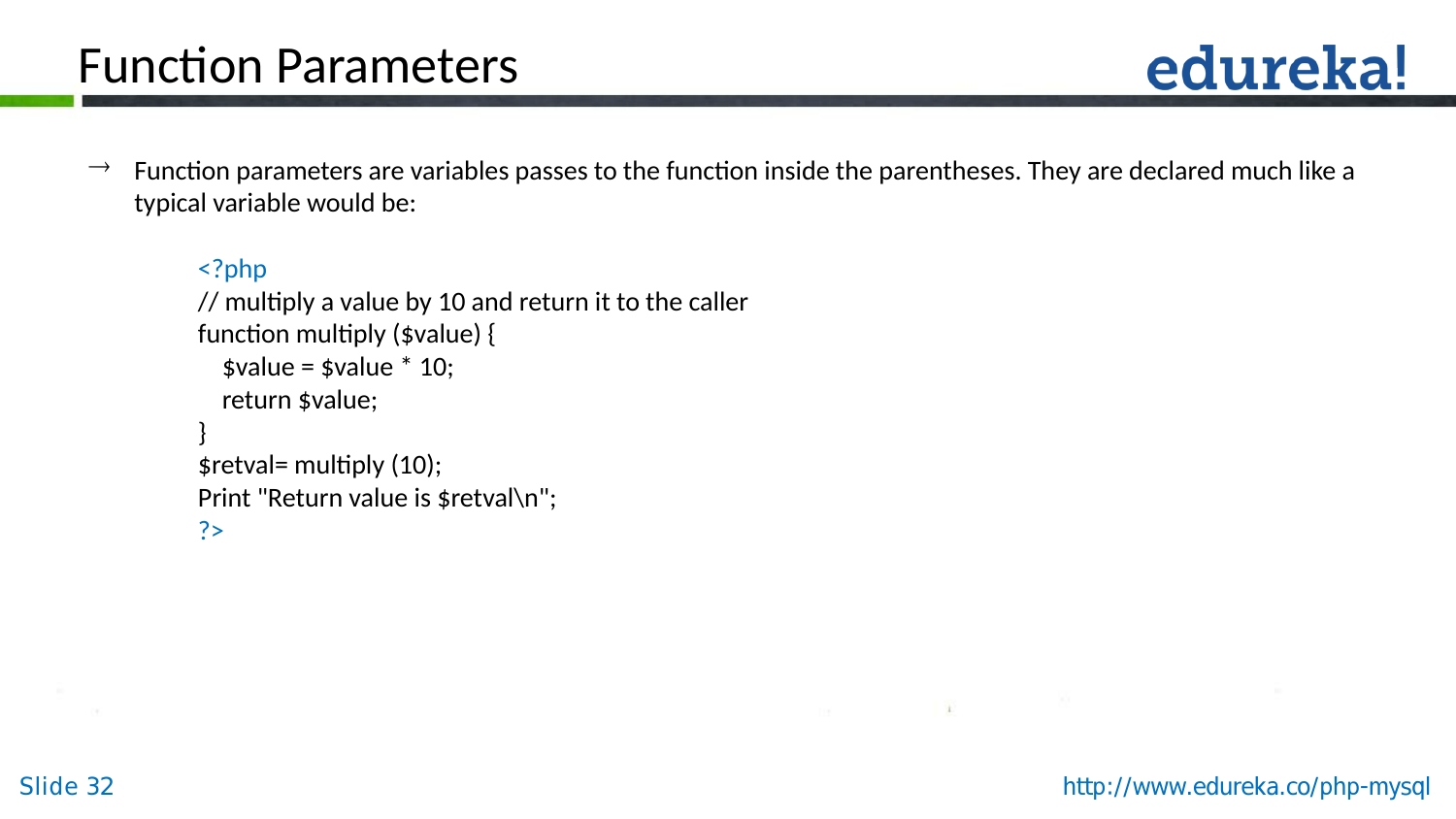

Function Parameters
Function parameters are variables passes to the function inside the parentheses. They are declared much like a typical variable would be:

<?php
// multiply a value by 10 and return it to the caller
function multiply ($value) {
    $value = $value * 10;
    return $value;
}
$retval= multiply (10);
Print "Return value is $retval\n";
?>